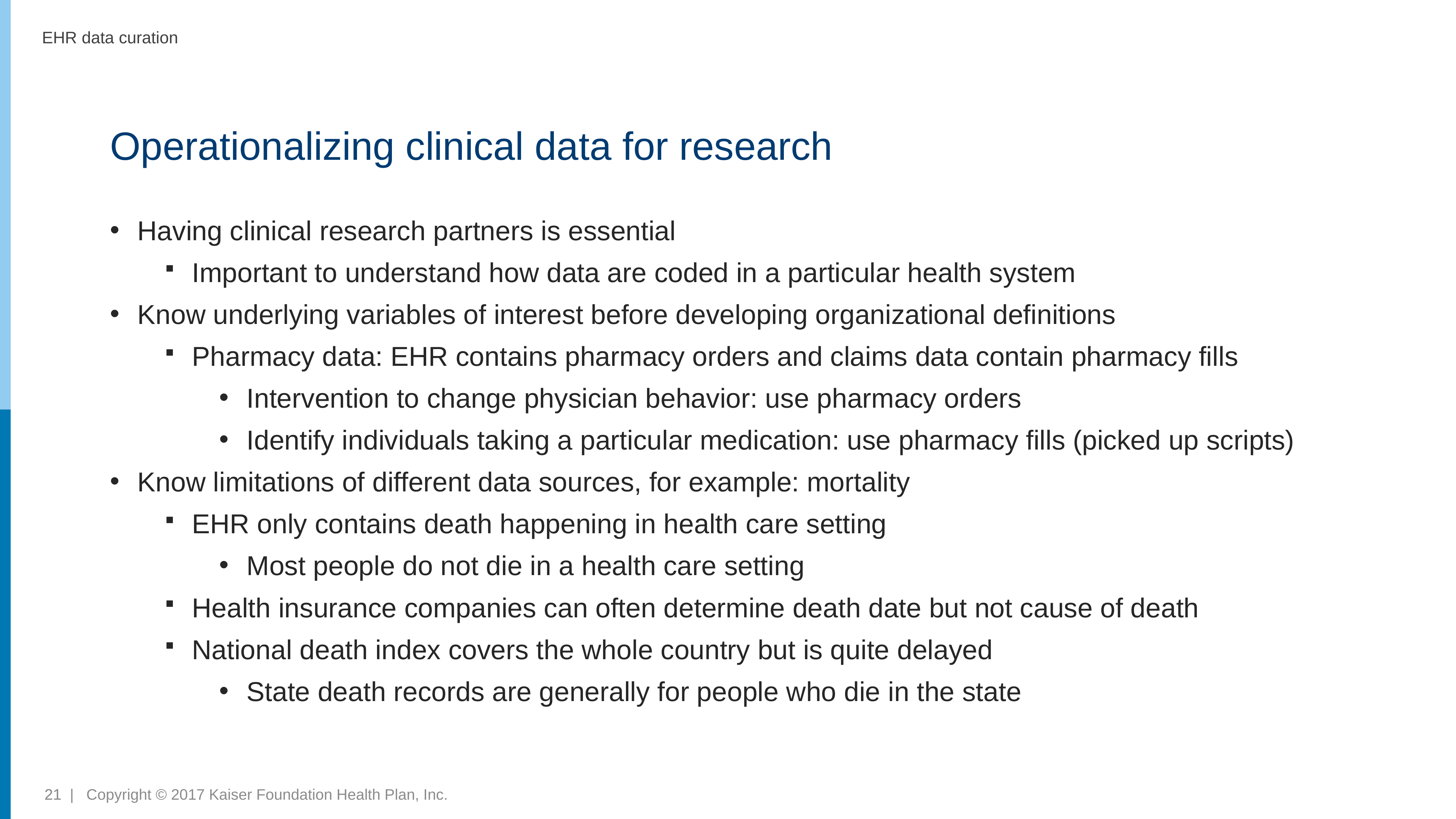

EHR data curation

# Operationalizing clinical data for research
Having clinical research partners is essential
Important to understand how data are coded in a particular health system
Know underlying variables of interest before developing organizational definitions
Pharmacy data: EHR contains pharmacy orders and claims data contain pharmacy fills
Intervention to change physician behavior: use pharmacy orders
Identify individuals taking a particular medication: use pharmacy fills (picked up scripts)
Know limitations of different data sources, for example: mortality
EHR only contains death happening in health care setting
Most people do not die in a health care setting
Health insurance companies can often determine death date but not cause of death
National death index covers the whole country but is quite delayed
State death records are generally for people who die in the state

21